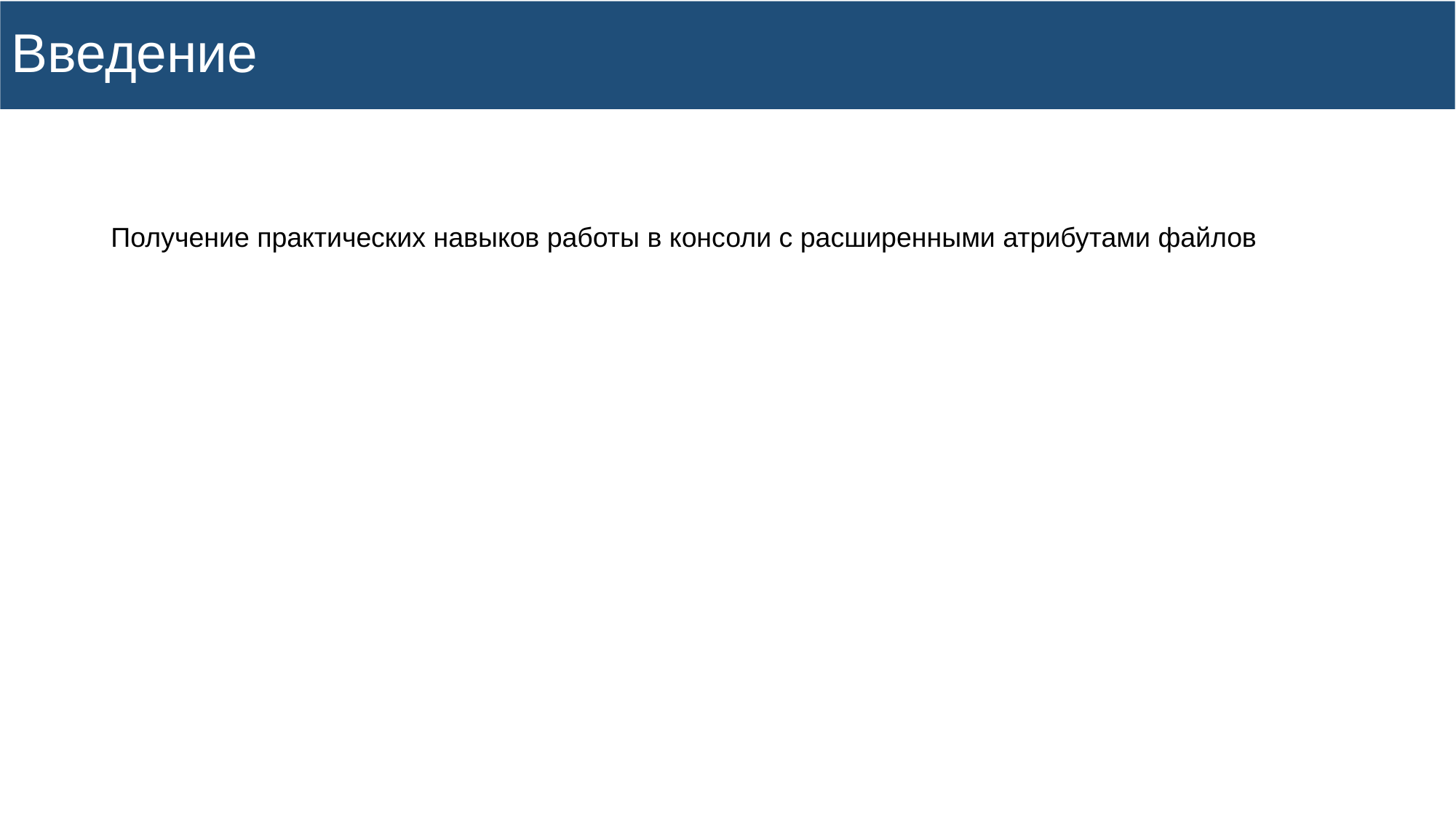

# Введение
Получение практических навыков работы в консоли с расширенными атрибутами файлов
2